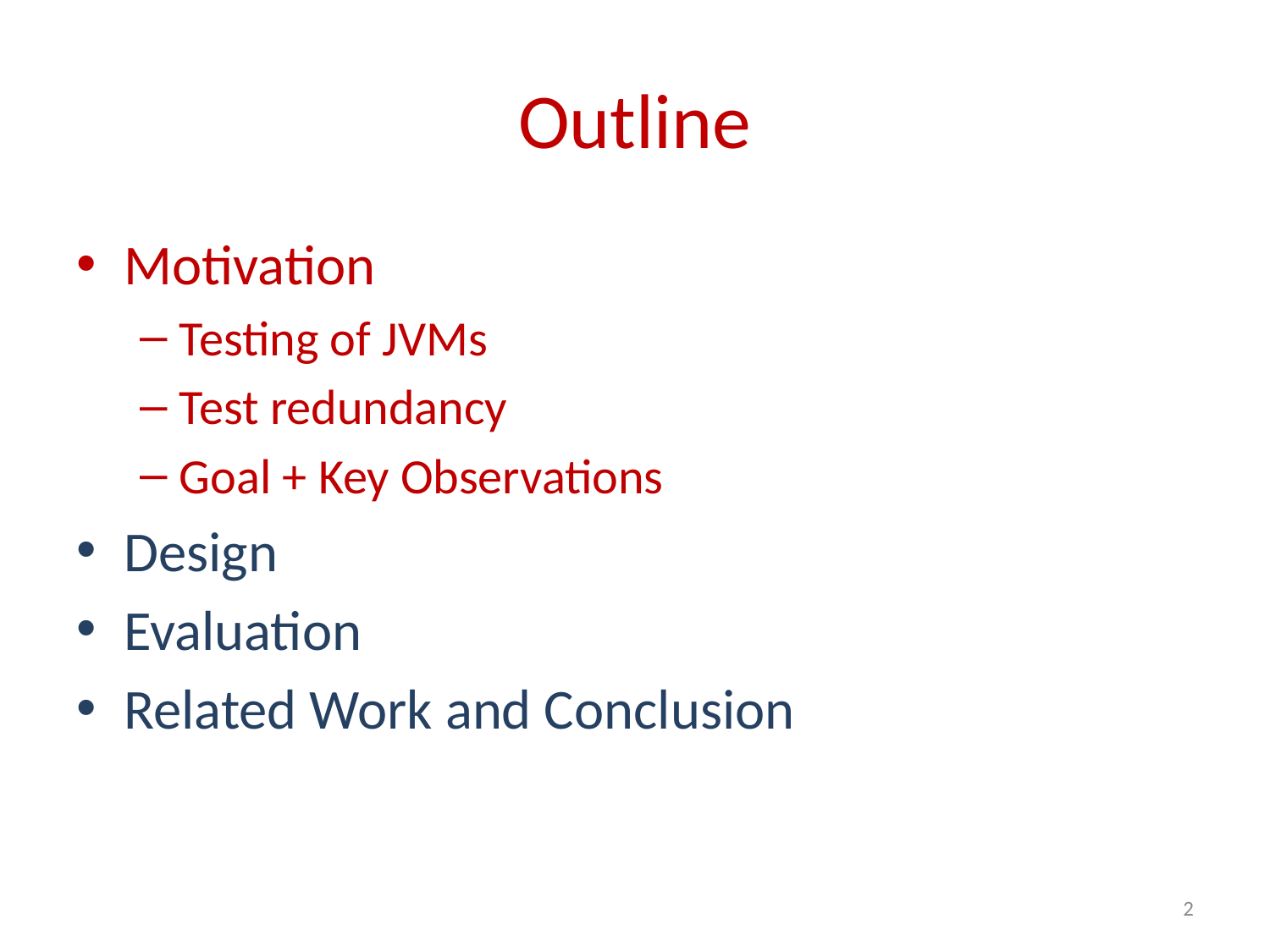

# Outline
Motivation
Testing of JVMs
Test redundancy
Goal + Key Observations
Design
Evaluation
Related Work and Conclusion
2